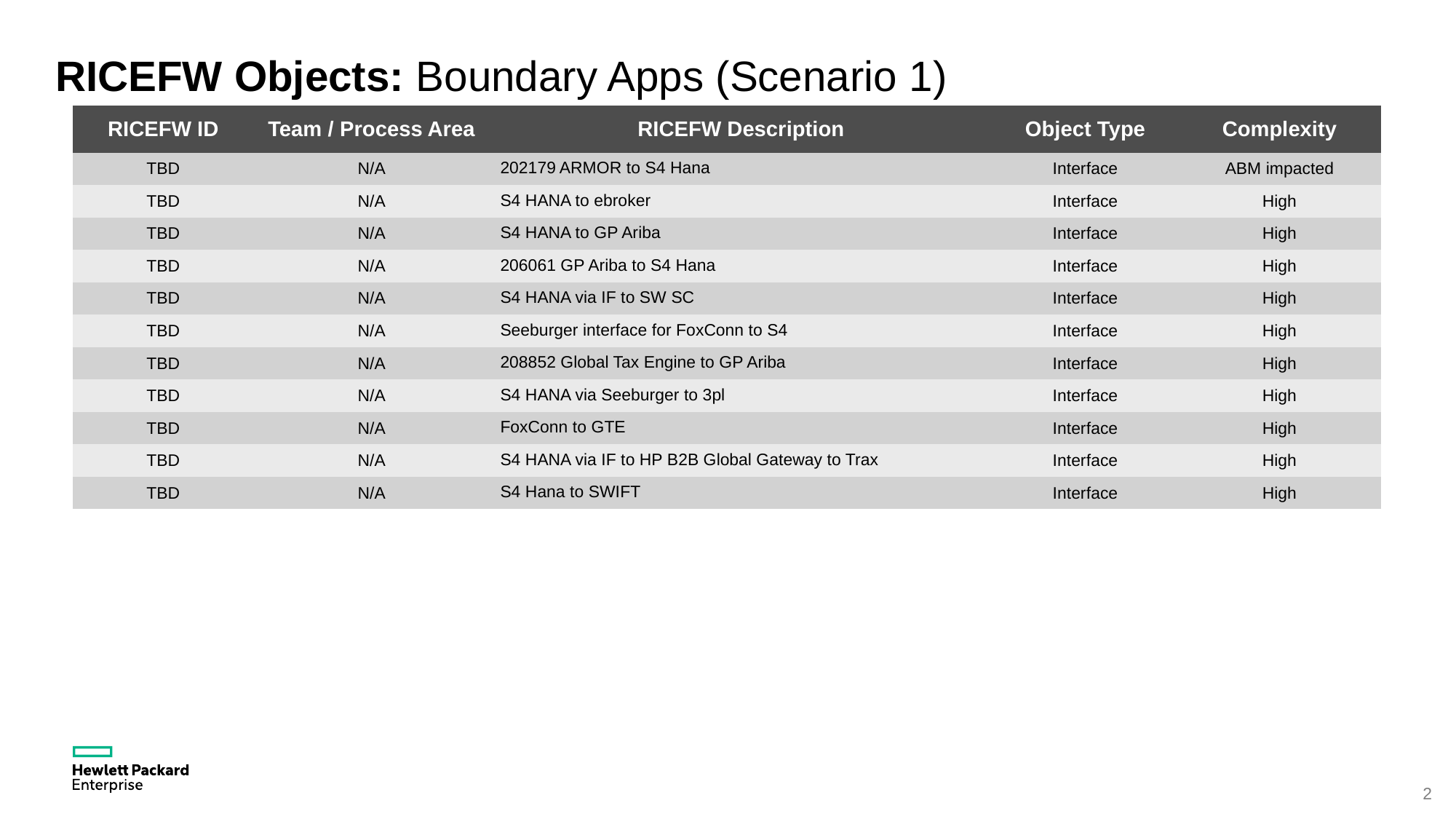

RICEFW Objects: Boundary Apps (Scenario 1)
| RICEFW ID | Team / Process Area | RICEFW Description | Object Type | Complexity |
| --- | --- | --- | --- | --- |
| TBD | N/A | 202179 ARMOR to S4 Hana | Interface | ABM impacted |
| TBD | N/A | S4 HANA to ebroker | Interface | High |
| TBD | N/A | S4 HANA to GP Ariba | Interface | High |
| TBD | N/A | 206061 GP Ariba to S4 Hana | Interface | High |
| TBD | N/A | S4 HANA via IF to SW SC | Interface | High |
| TBD | N/A | Seeburger interface for FoxConn to S4 | Interface | High |
| TBD | N/A | 208852 Global Tax Engine to GP Ariba | Interface | High |
| TBD | N/A | S4 HANA via Seeburger to 3pl | Interface | High |
| TBD | N/A | FoxConn to GTE | Interface | High |
| TBD | N/A | S4 HANA via IF to HP B2B Global Gateway to Trax | Interface | High |
| TBD | N/A | S4 Hana to SWIFT | Interface | High |
2